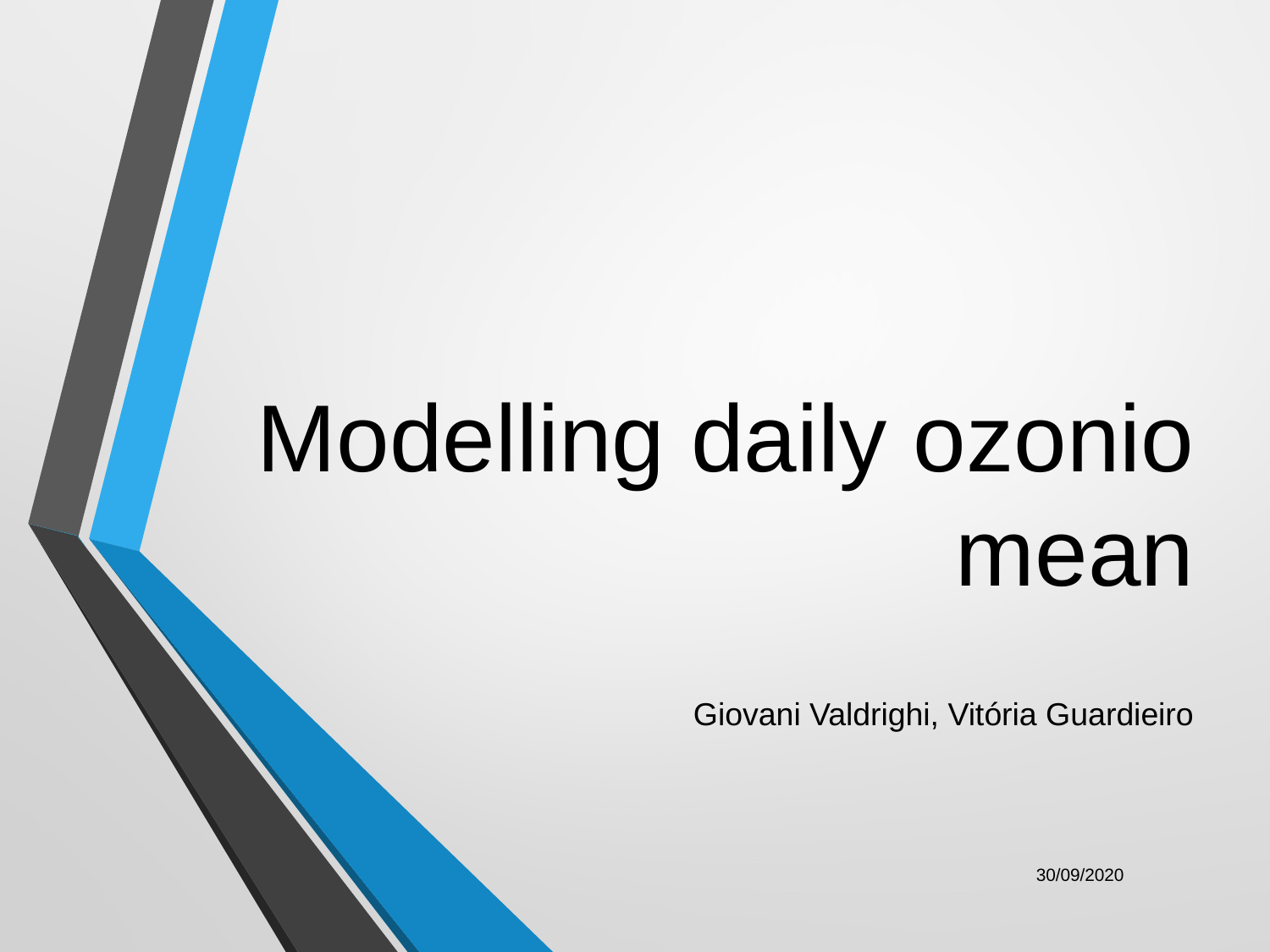

# Modelling daily ozonio mean
Giovani Valdrighi, Vitória Guardieiro
30/09/2020